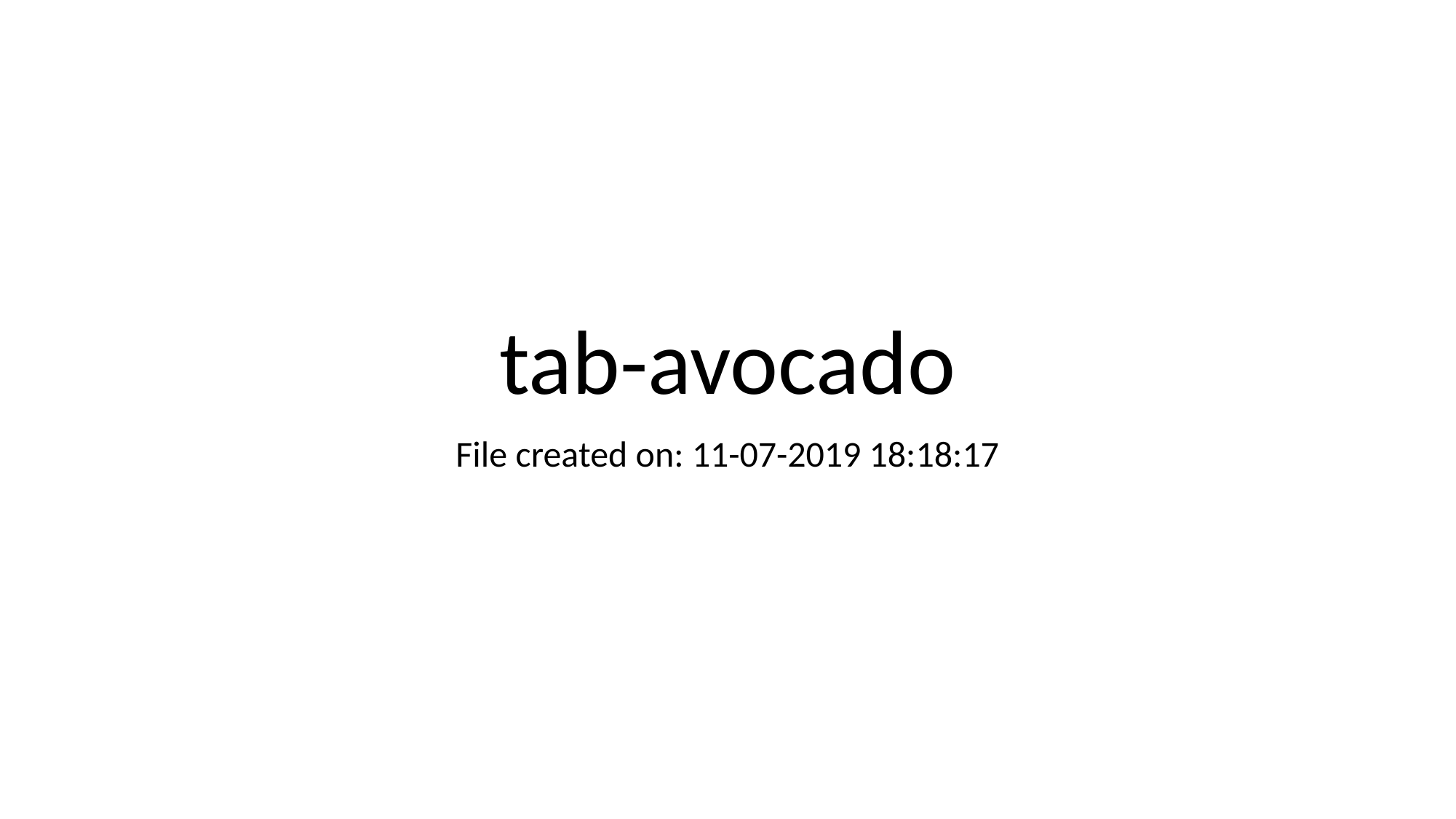

# tab-avocado
File created on: 11-07-2019 18:18:17